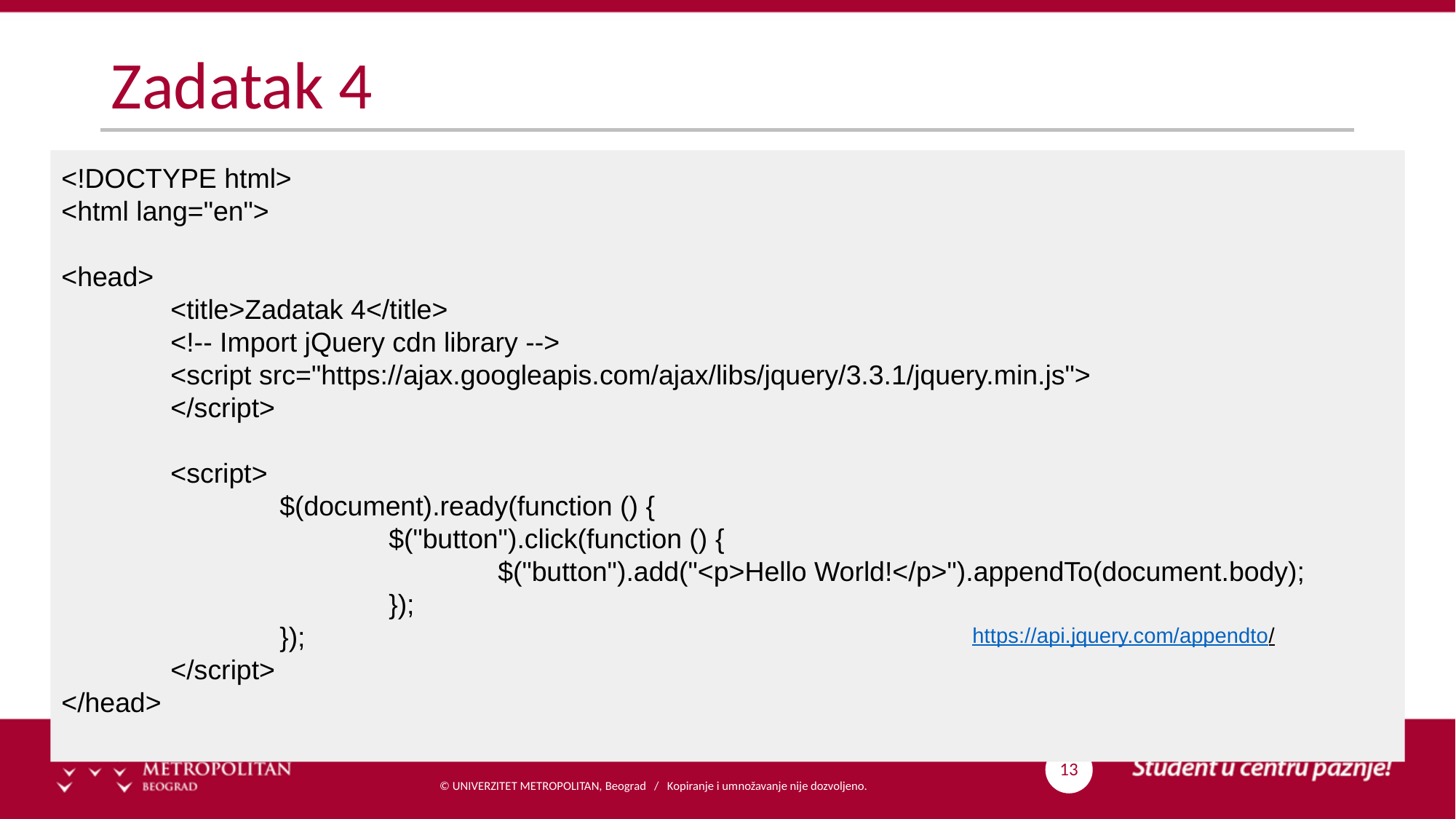

# Zadatak 4
<!DOCTYPE html>
<html lang="en">

<head>
	<title>Zadatak 4</title>
	<!-- Import jQuery cdn library -->
	<script src="https://ajax.googleapis.com/ajax/libs/jquery/3.3.1/jquery.min.js">
	</script>

	<script>
		$(document).ready(function () {
			$("button").click(function () {
				$("button").add("<p>Hello World!</p>").appendTo(document.body);
			});
		});
	</script>
</head>

https://api.jquery.com/appendto/